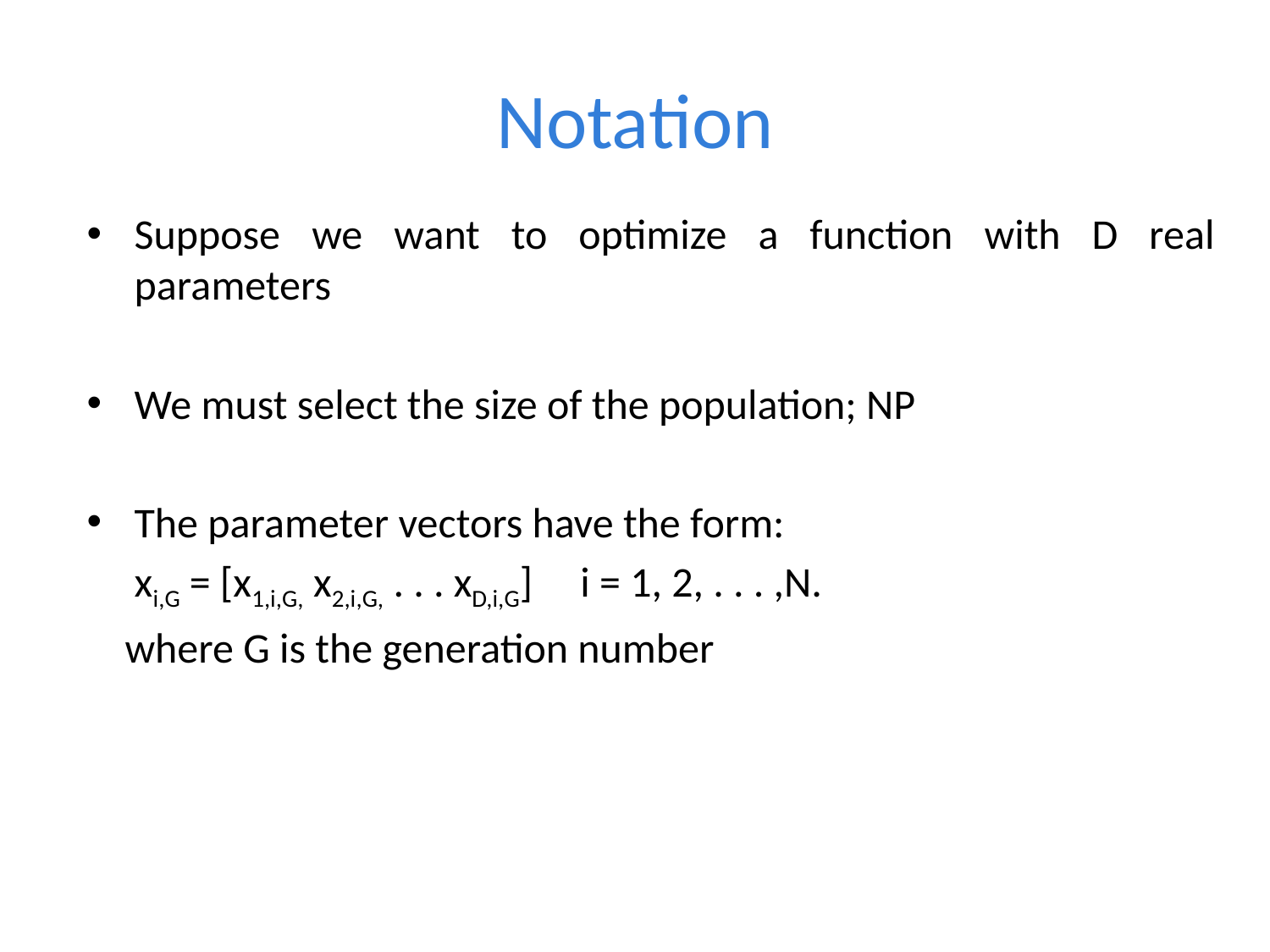

# Notation
Suppose we want to optimize a function with D real parameters

We must select the size of the population; NP

The parameter vectors have the form:
     xi,G = [x1,i,G, x2,i,G, . . . xD,i,G]     i = 1, 2, . . . ,N.
    where G is the generation number